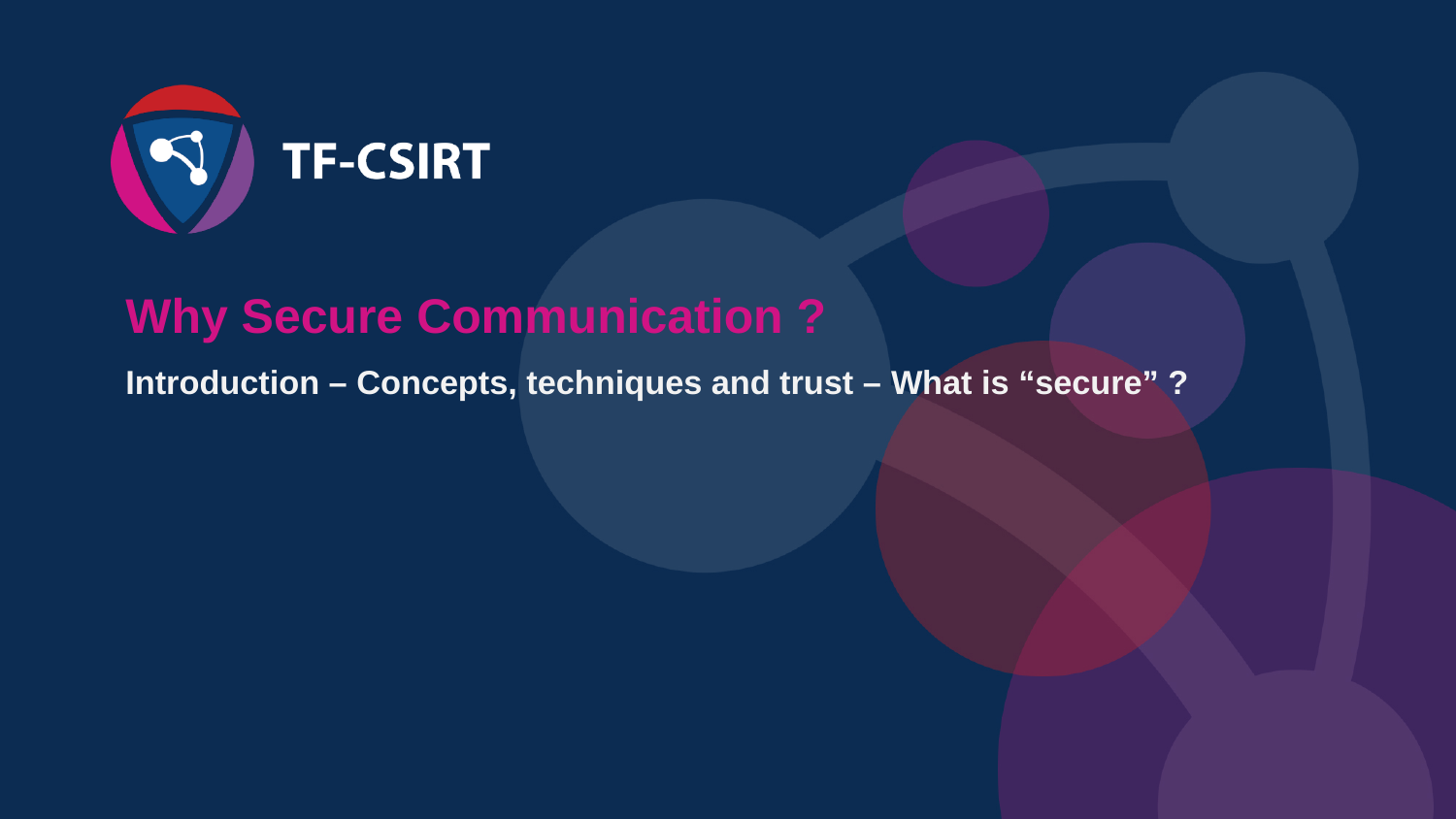

Why Secure Communication ?
Introduction – Concepts, techniques and trust – What is “secure” ?